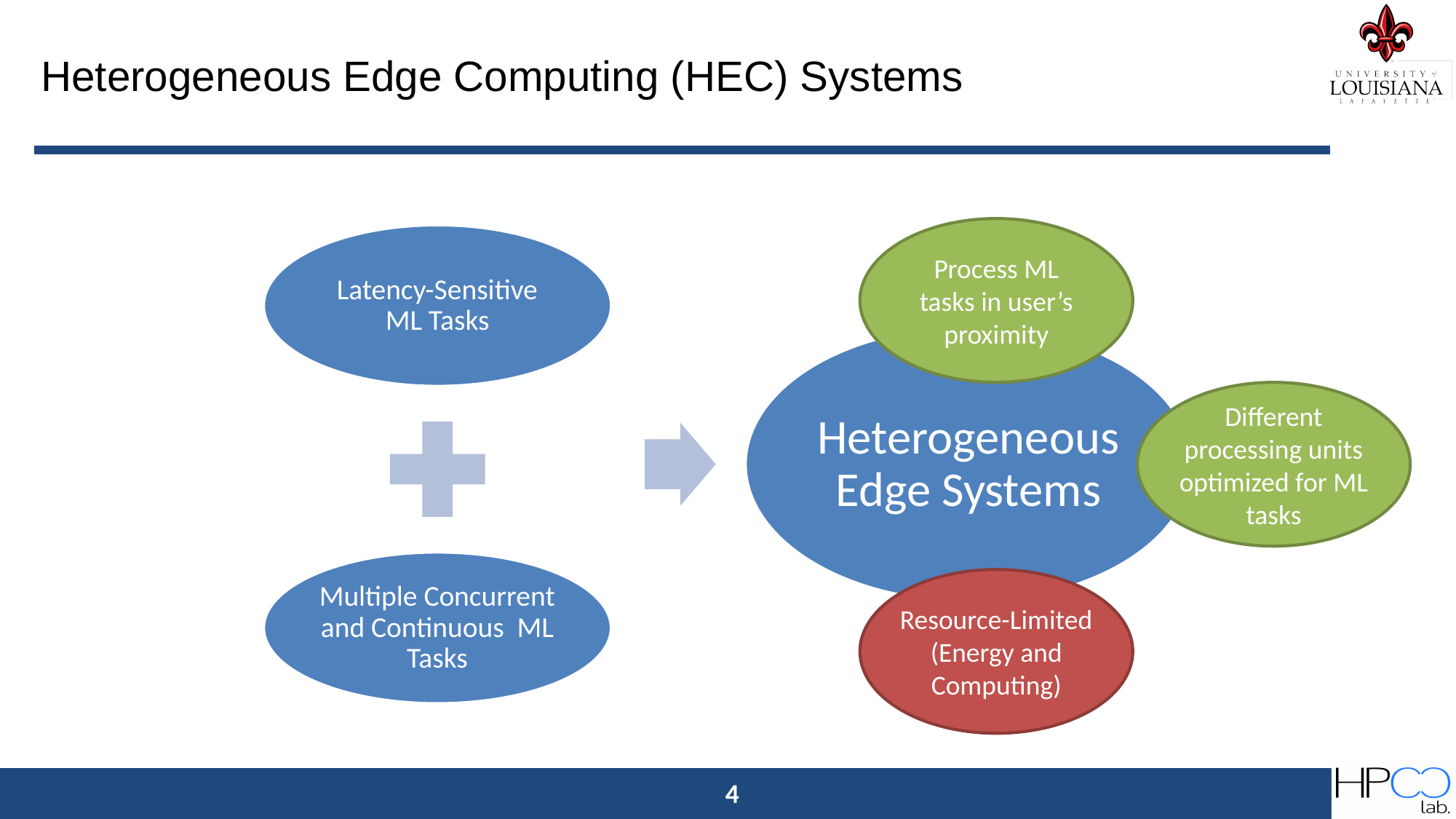

# Heterogeneous Edge Computing (HEC) Systems

Latency-Sensitive ML Tasks

Multiple Concurrent and Continuous  ML Tasks

Heterogeneous Edge Systems
Process ML tasks in user’s proximity
Different processing units optimized for ML tasks
Resource-Limited
(Energy and Computing)
4